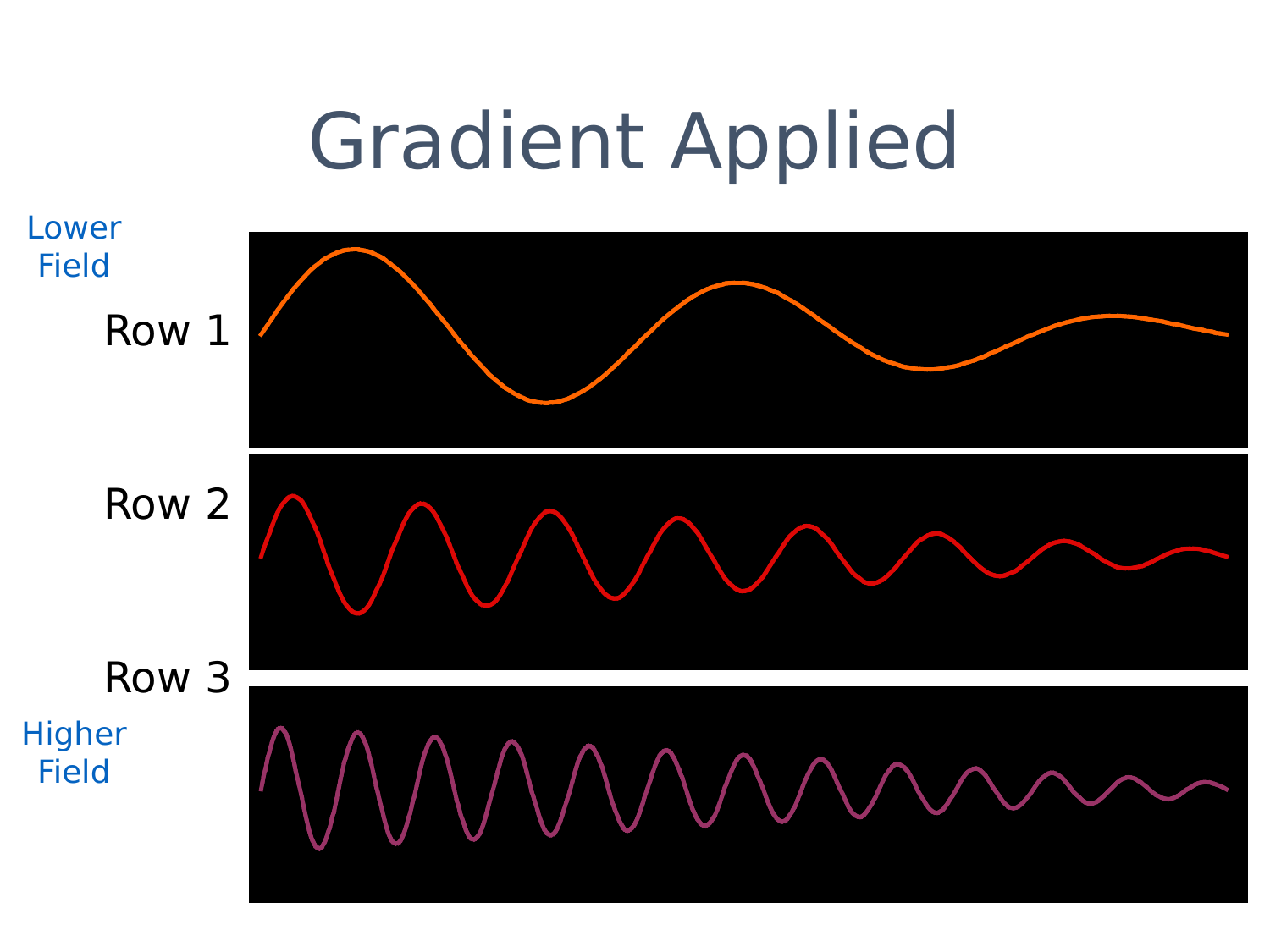

# Gradient Applied
Lower Field

Higher Field

Row 1

Row 2

Row 3